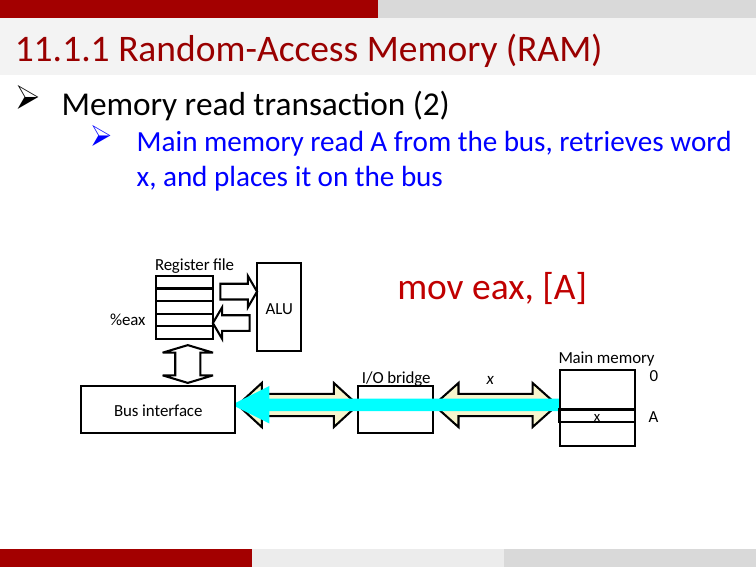

11.1.1 Random-Access Memory (RAM)
Memory read transaction (2)
Main memory read A from the bus, retrieves word x, and places it on the bus
Register file
mov eax, [A]
ALU

%eax

Main memory

0
I/O bridge
x

Bus interface

A

x

21